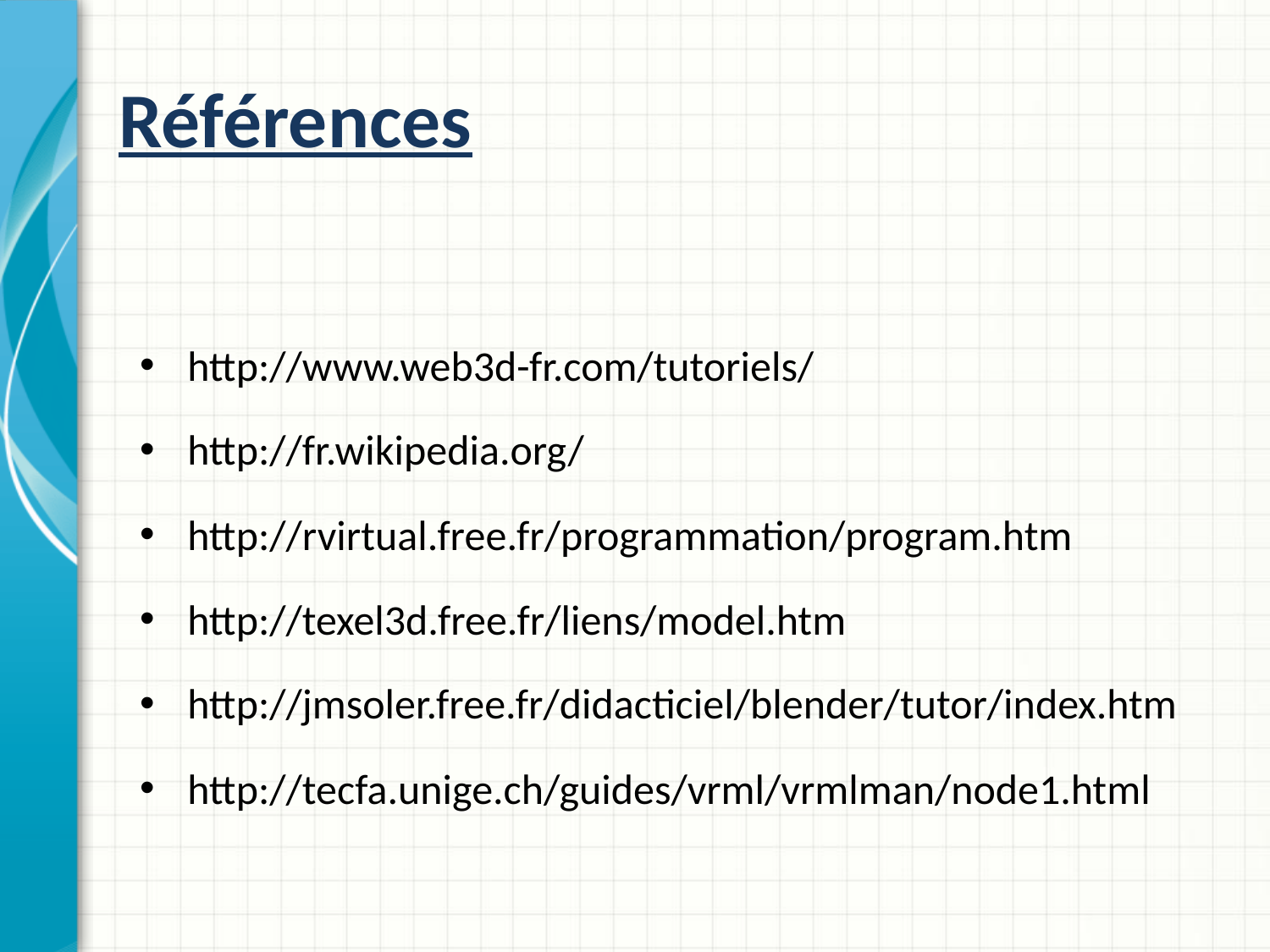

# Références
http://www.web3d-fr.com/tutoriels/
http://fr.wikipedia.org/
http://rvirtual.free.fr/programmation/program.htm
http://texel3d.free.fr/liens/model.htm
http://jmsoler.free.fr/didacticiel/blender/tutor/index.htm
http://tecfa.unige.ch/guides/vrml/vrmlman/node1.html